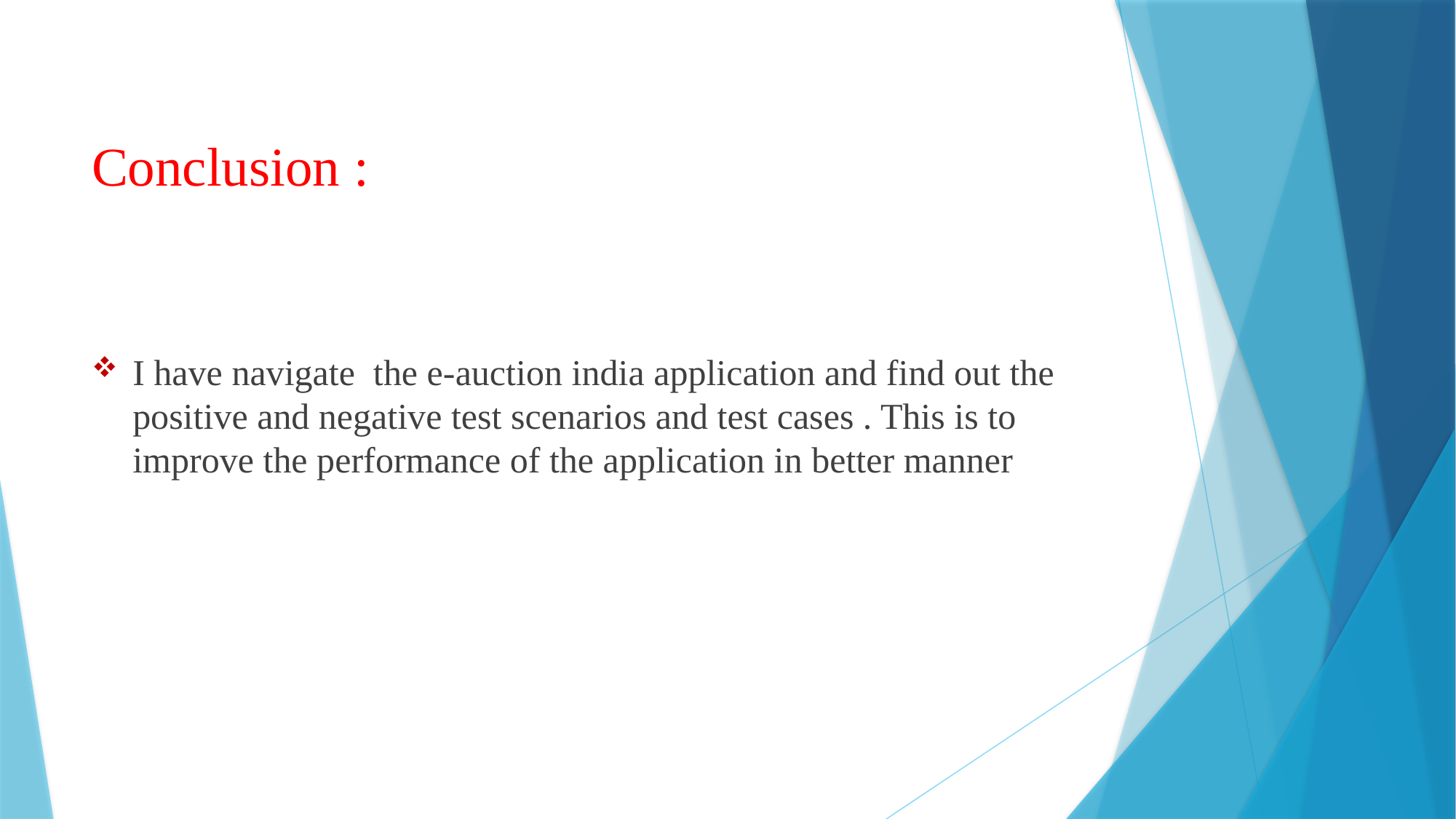

# Conclusion :
I have navigate  the e-auction india application and find out the positive and negative test scenarios and test cases . This is to improve the performance of the application in better manner